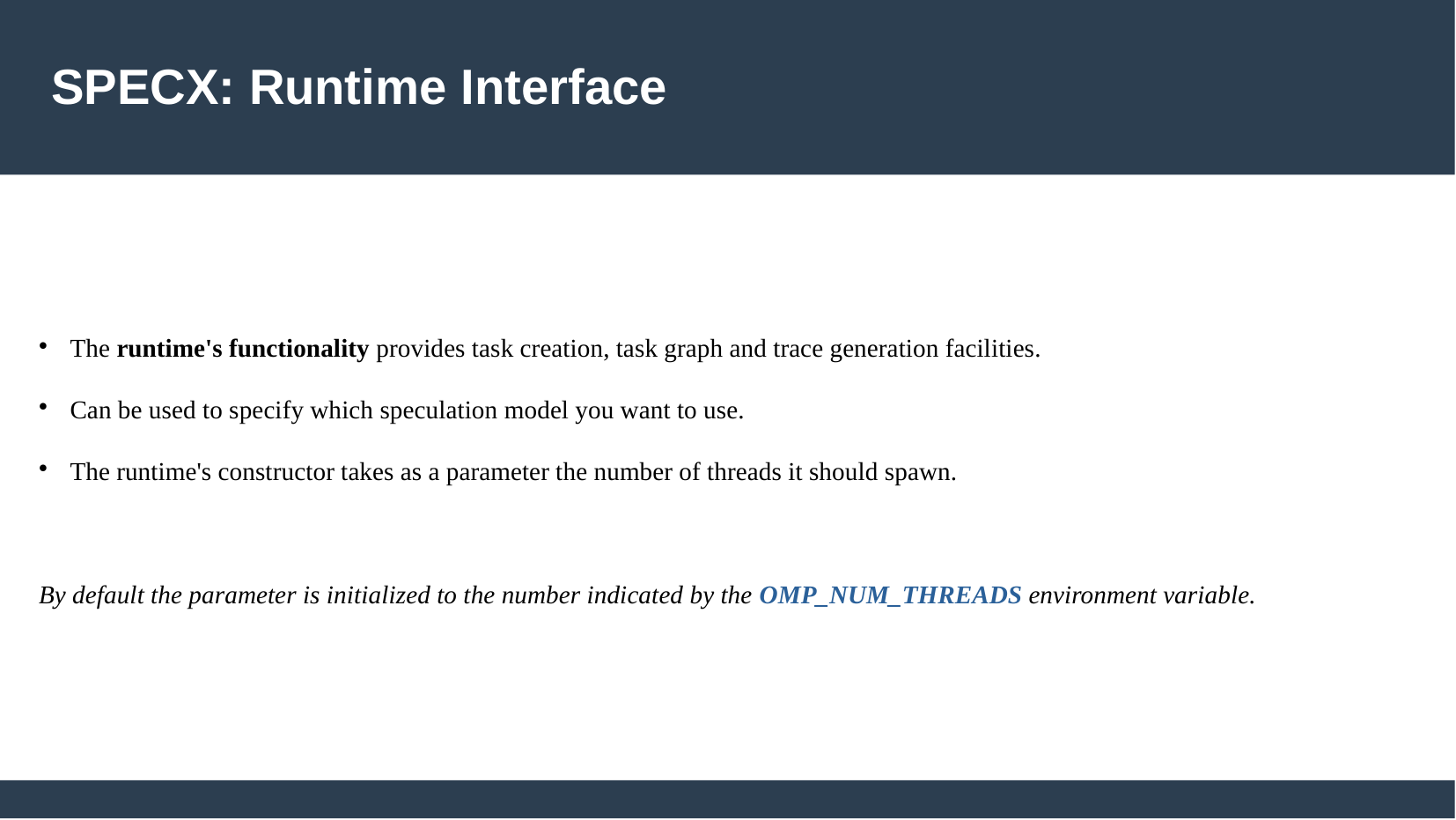

SPECX: Runtime Interface
The runtime's functionality provides task creation, task graph and trace generation facilities.

Can be used to specify which speculation model you want to use.

The runtime's constructor takes as a parameter the number of threads it should spawn.

By default the parameter is initialized to the number indicated by the OMP_NUM_THREADS environment variable.